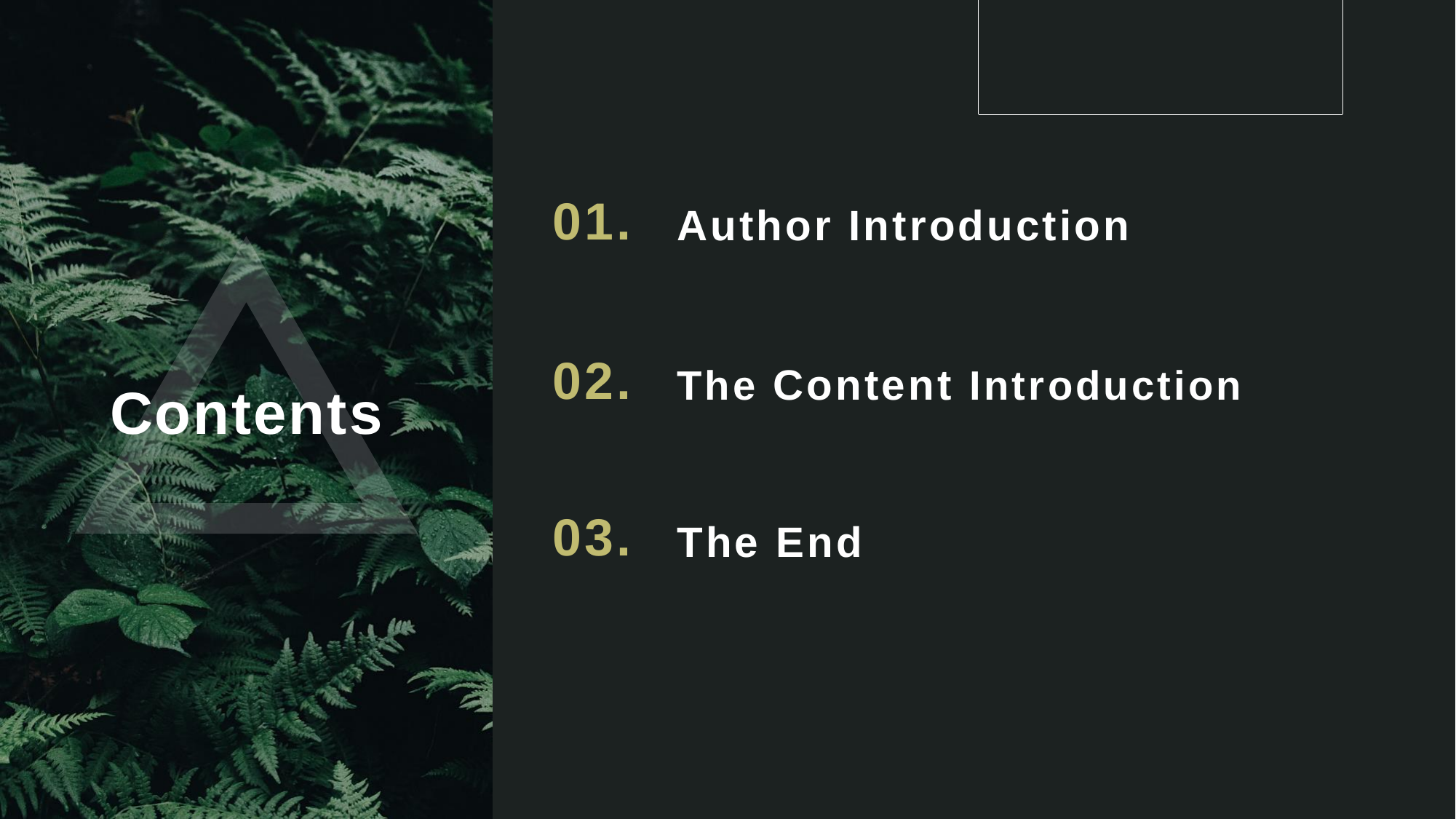

01.
Author Introduction
02.
The Content Introduction
Contents
03.
The End